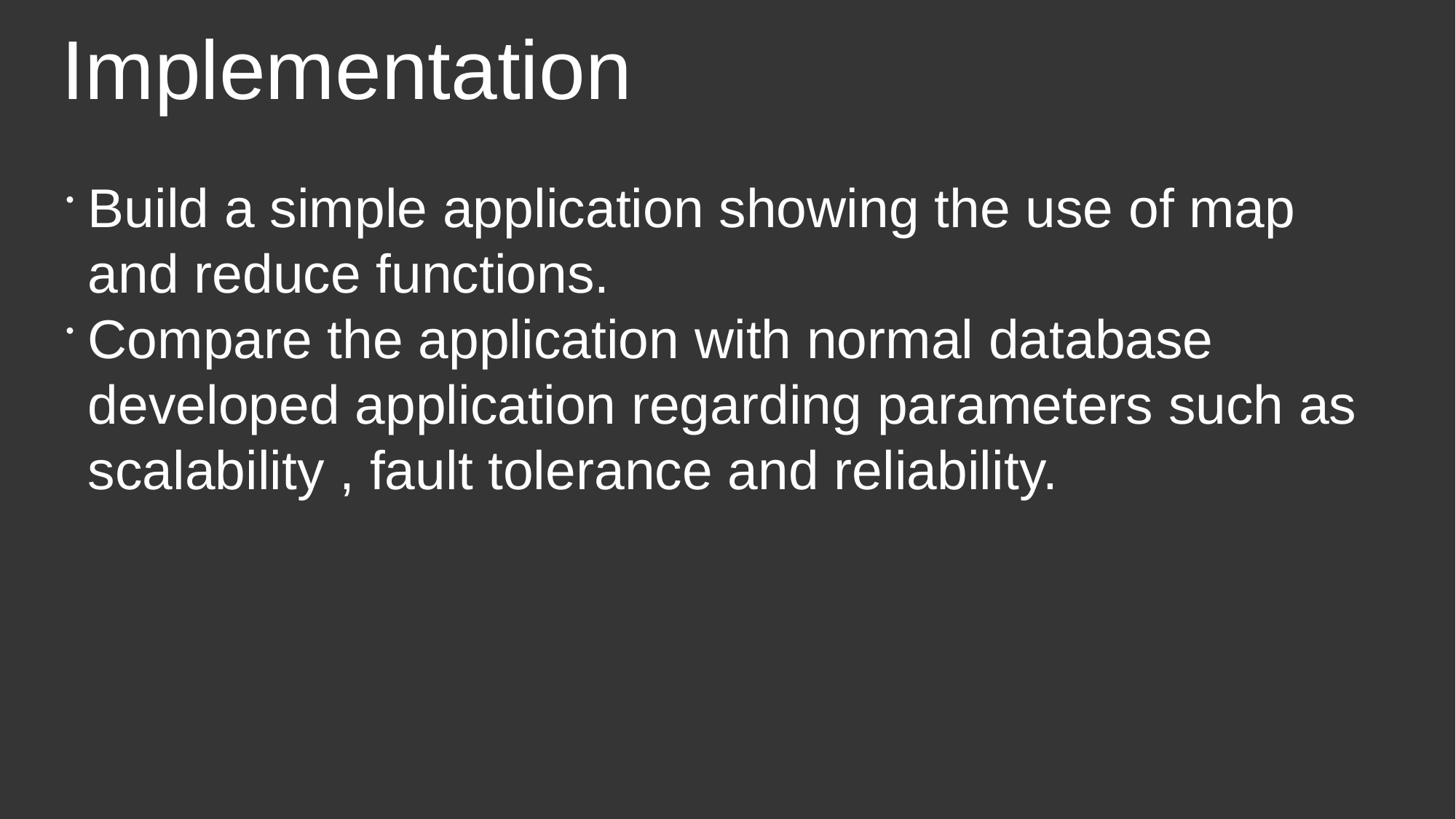

Implementation
Build a simple application showing the use of map and reduce functions.
Compare the application with normal database developed application regarding parameters such as  scalability , fault tolerance and reliability.